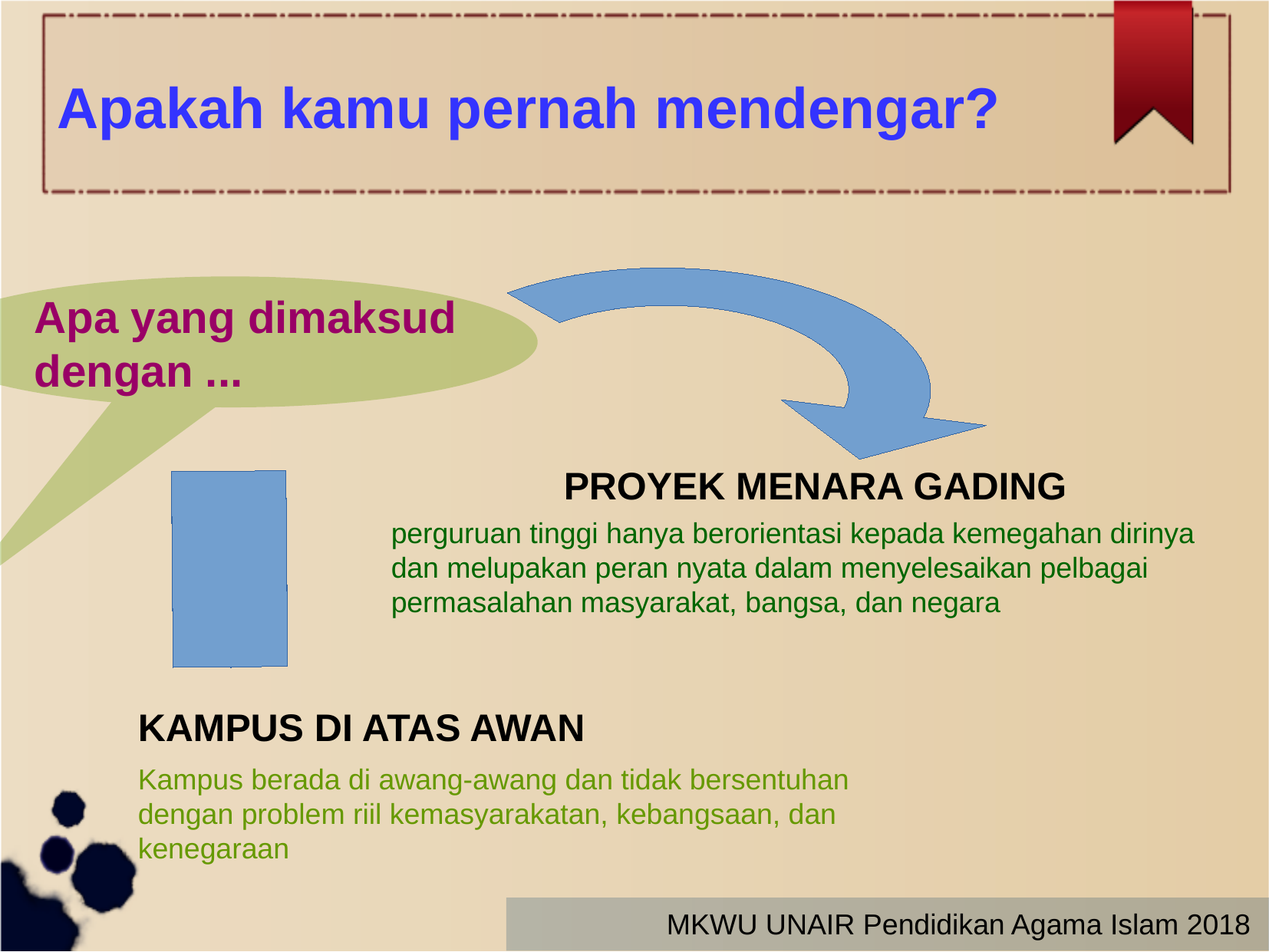

Apakah kamu pernah mendengar?

Apa yang dimaksud dengan ...
PROYEK MENARA GADING
perguruan tinggi hanya berorientasi kepada kemegahan dirinya dan melupakan peran nyata dalam menyelesaikan pelbagai permasalahan masyarakat, bangsa, dan negara

KAMPUS DI ATAS AWAN
Kampus berada di awang-awang dan tidak bersentuhan dengan problem riil kemasyarakatan, kebangsaan, dan kenegaraan